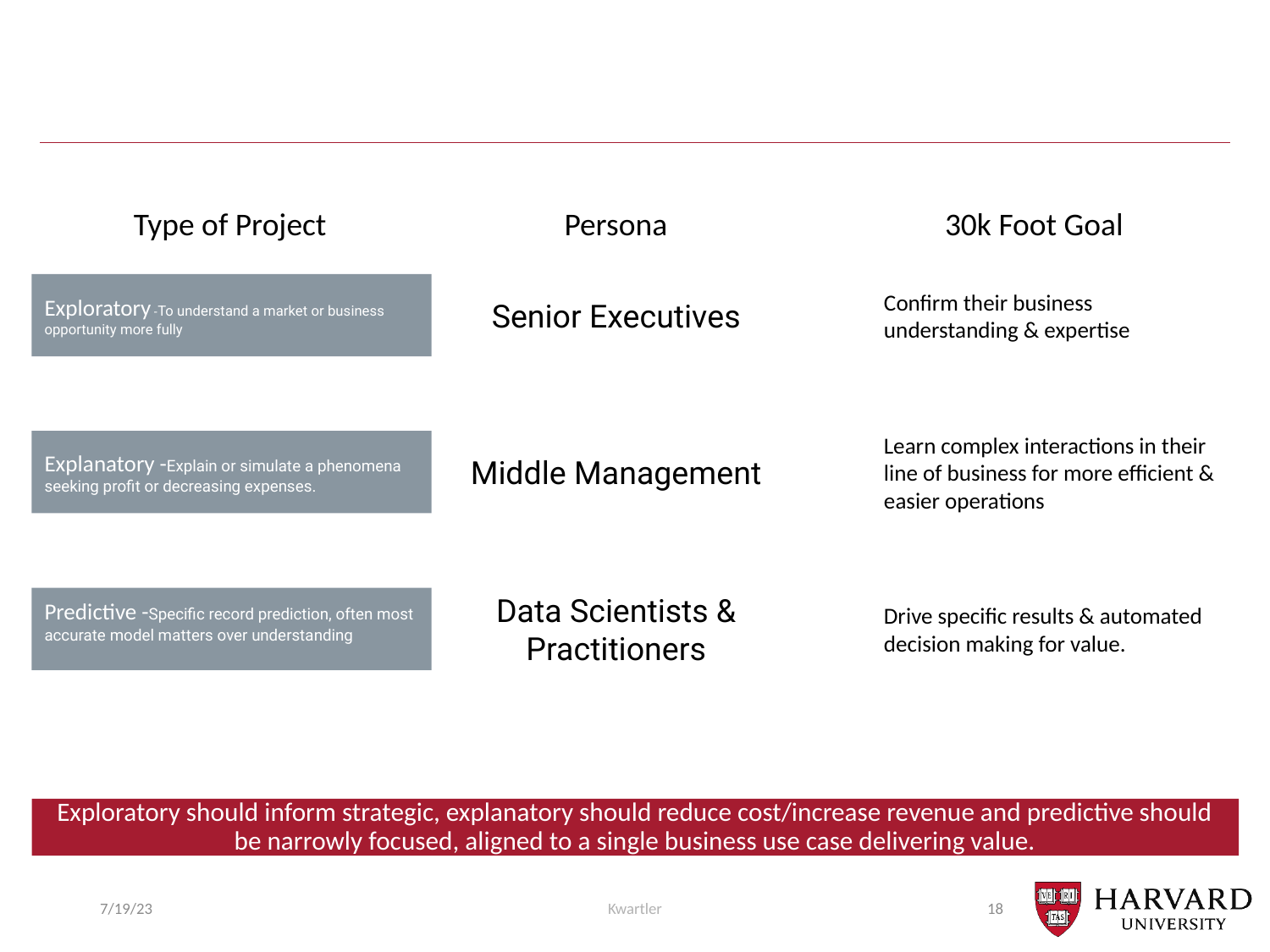

#
Type of Project
Persona
30k Foot Goal

Exploratory -To understand a market or business opportunity more fully

Senior Executives
Confirm their business understanding & expertise
Explanatory -Explain or simulate a phenomena seeking profit or decreasing expenses.
Middle Management
Learn complex interactions in their line of business for more efficient & easier operations
Predictive -Specific record prediction, often most accurate model matters over understanding

Data Scientists & Practitioners
Drive specific results & automated decision making for value.
Exploratory should inform strategic, explanatory should reduce cost/increase revenue and predictive should be narrowly focused, aligned to a single business use case delivering value.
7/19/23
Kwartler
18